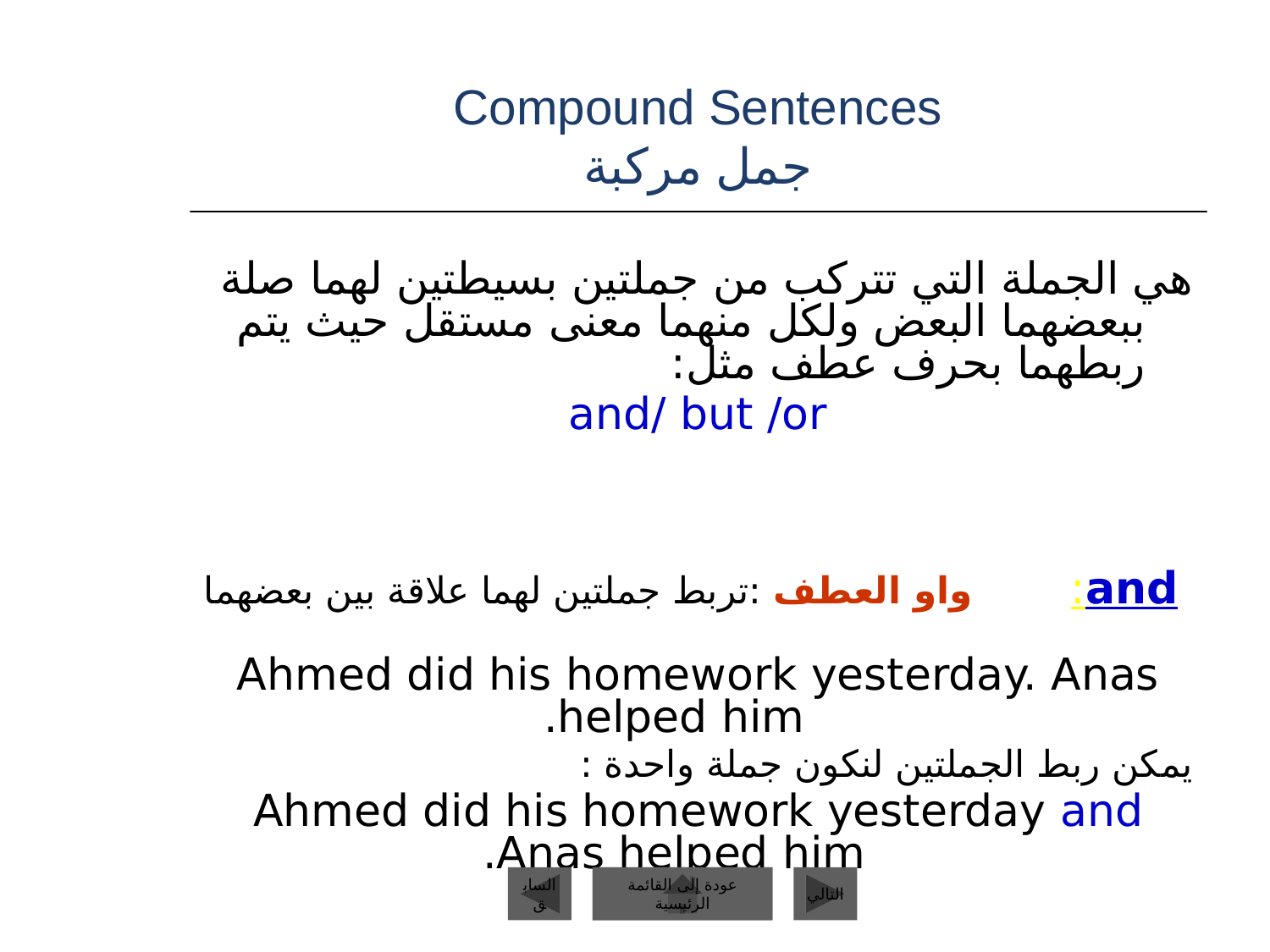

# Compound Sentences جمل مركبة
هي الجملة التي تتركب من جملتين بسيطتين لهما صلة ببعضهما البعض ولكل منهما معنى مستقل حيث يتم ربطهما بحرف عطف مثل:
and/ but /or

 and:       واو العطف :تربط جملتين لهما علاقة بين بعضهما
Ahmed did his homework yesterday. Anas helped him.
يمكن ربط الجملتين لنكون جملة واحدة :
Ahmed did his homework yesterday and Anas helped him.

السابق
عودة إلى القائمة الرئيسية
التالي
عودة إلى القائمة الرئيسية